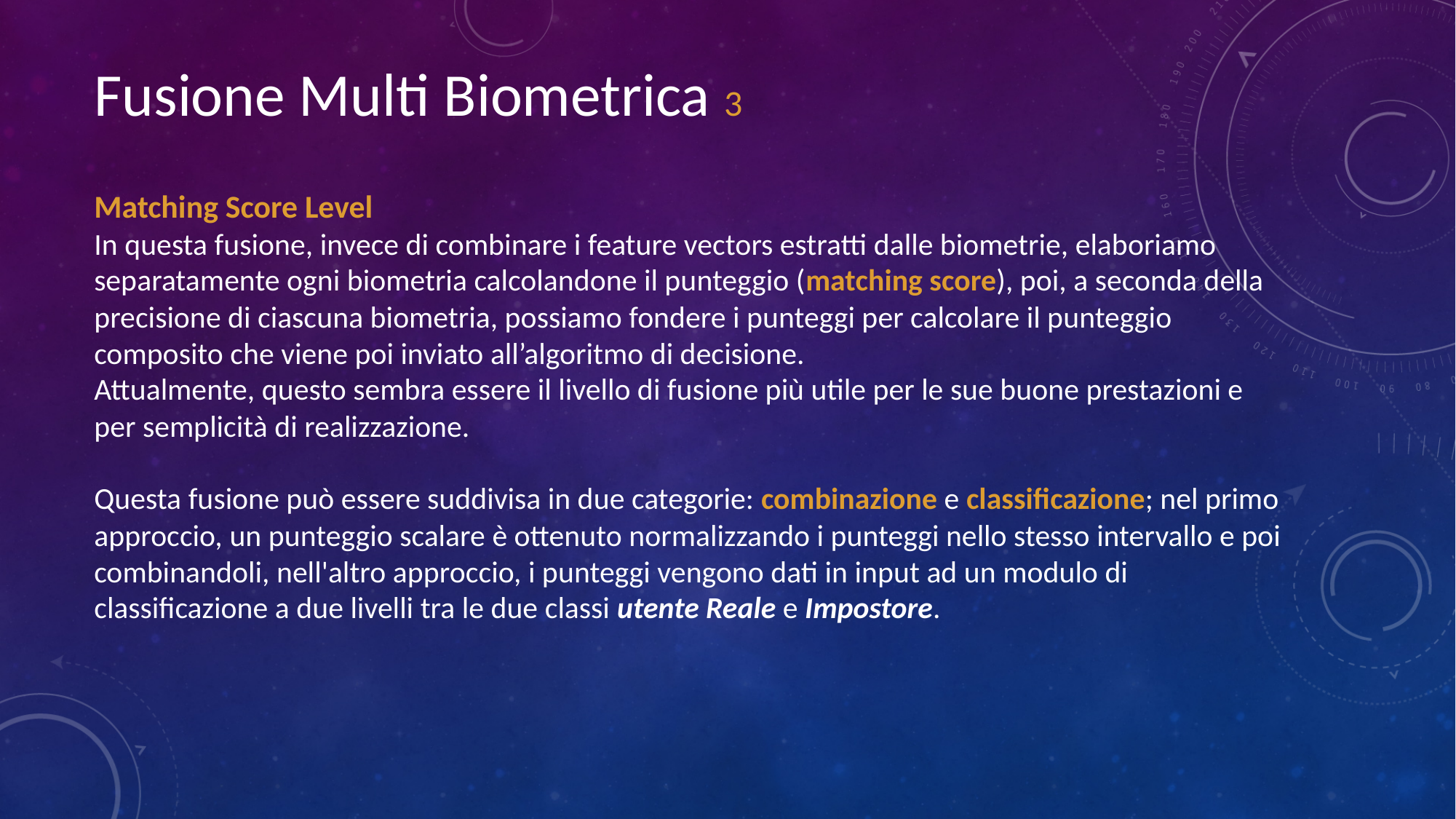

Fusione Multi Biometrica 3
Matching Score Level
In questa fusione, invece di combinare i feature vectors estratti dalle biometrie, elaboriamo
separatamente ogni biometria calcolandone il punteggio (matching score), poi, a seconda della
precisione di ciascuna biometria, possiamo fondere i punteggi per calcolare il punteggio composito che viene poi inviato all’algoritmo di decisione.
Attualmente, questo sembra essere il livello di fusione più utile per le sue buone prestazioni e per semplicità di realizzazione.

Questa fusione può essere suddivisa in due categorie: combinazione e classificazione; nel primo
approccio, un punteggio scalare è ottenuto normalizzando i punteggi nello stesso intervallo e poi
combinandoli, nell'altro approccio, i punteggi vengono dati in input ad un modulo di classificazione a due livelli tra le due classi utente Reale e Impostore.